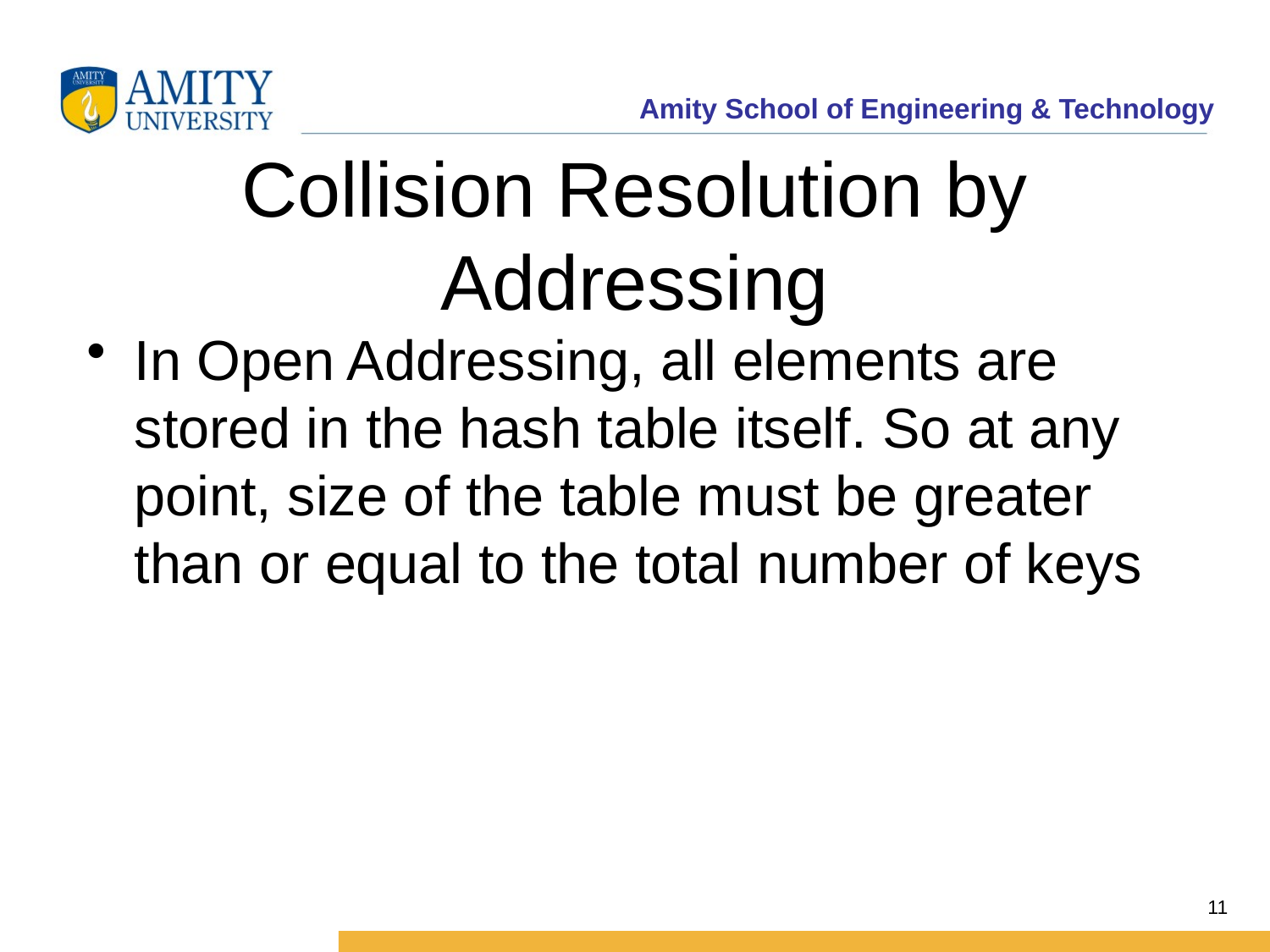

# Collision Resolution by Addressing
In Open Addressing, all elements are stored in the hash table itself. So at any point, size of the table must be greater than or equal to the total number of keys
11